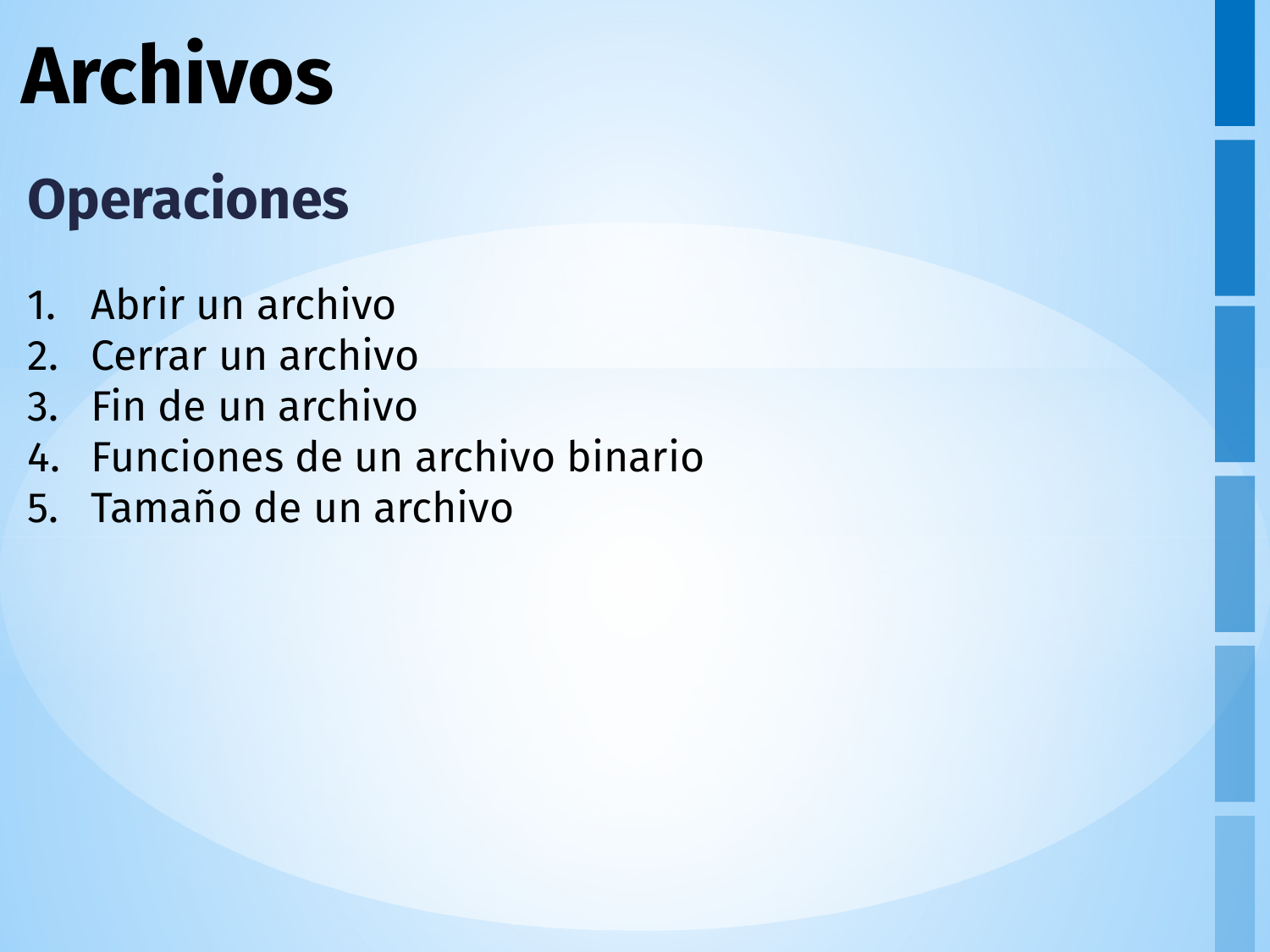

# Archivos
Operaciones
Abrir un archivo
Cerrar un archivo
Fin de un archivo
Funciones de un archivo binario
Tamaño de un archivo